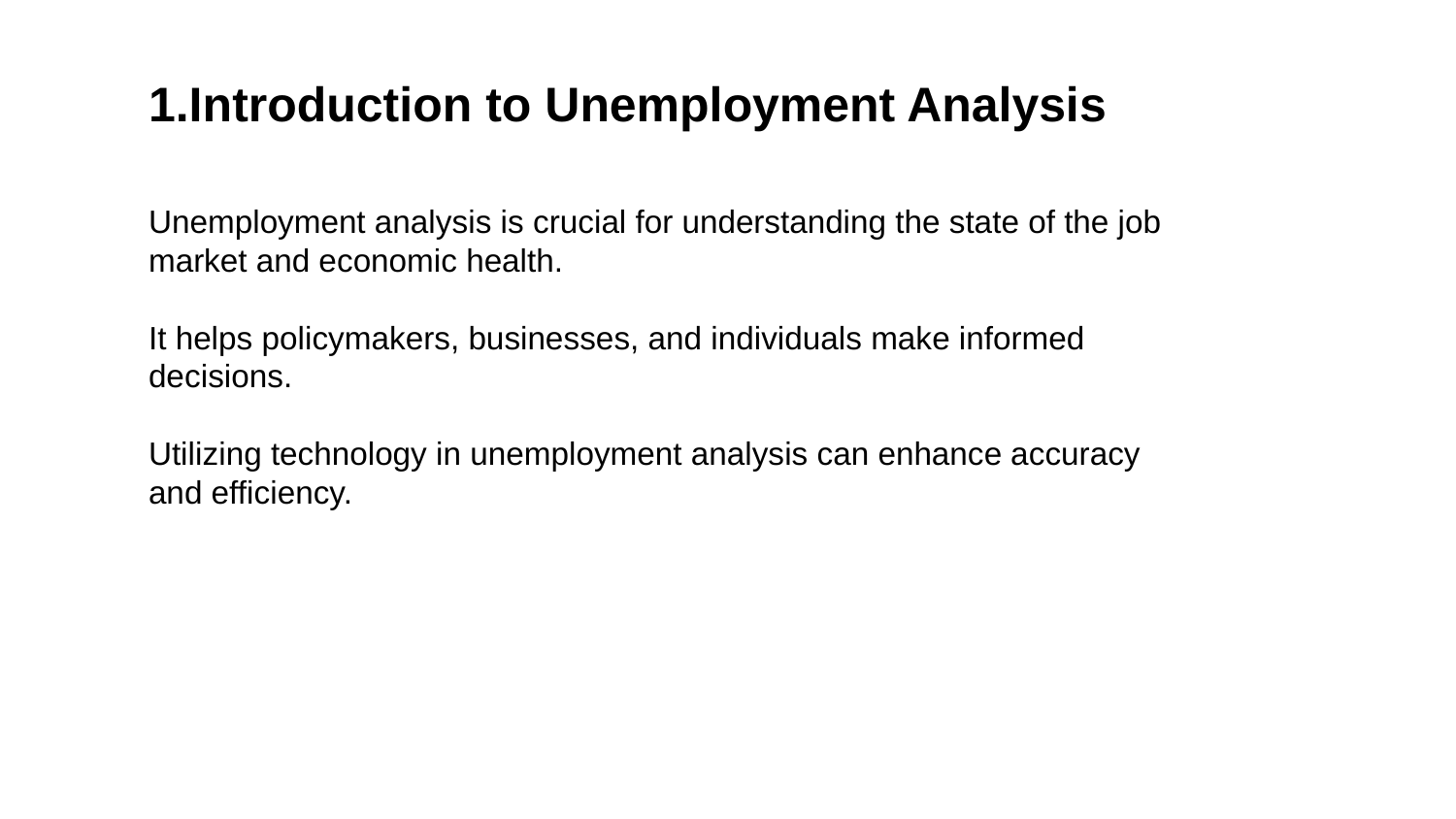

1.Introduction to Unemployment Analysis
Unemployment analysis is crucial for understanding the state of the job market and economic health.

It helps policymakers, businesses, and individuals make informed decisions.

Utilizing technology in unemployment analysis can enhance accuracy and efficiency.